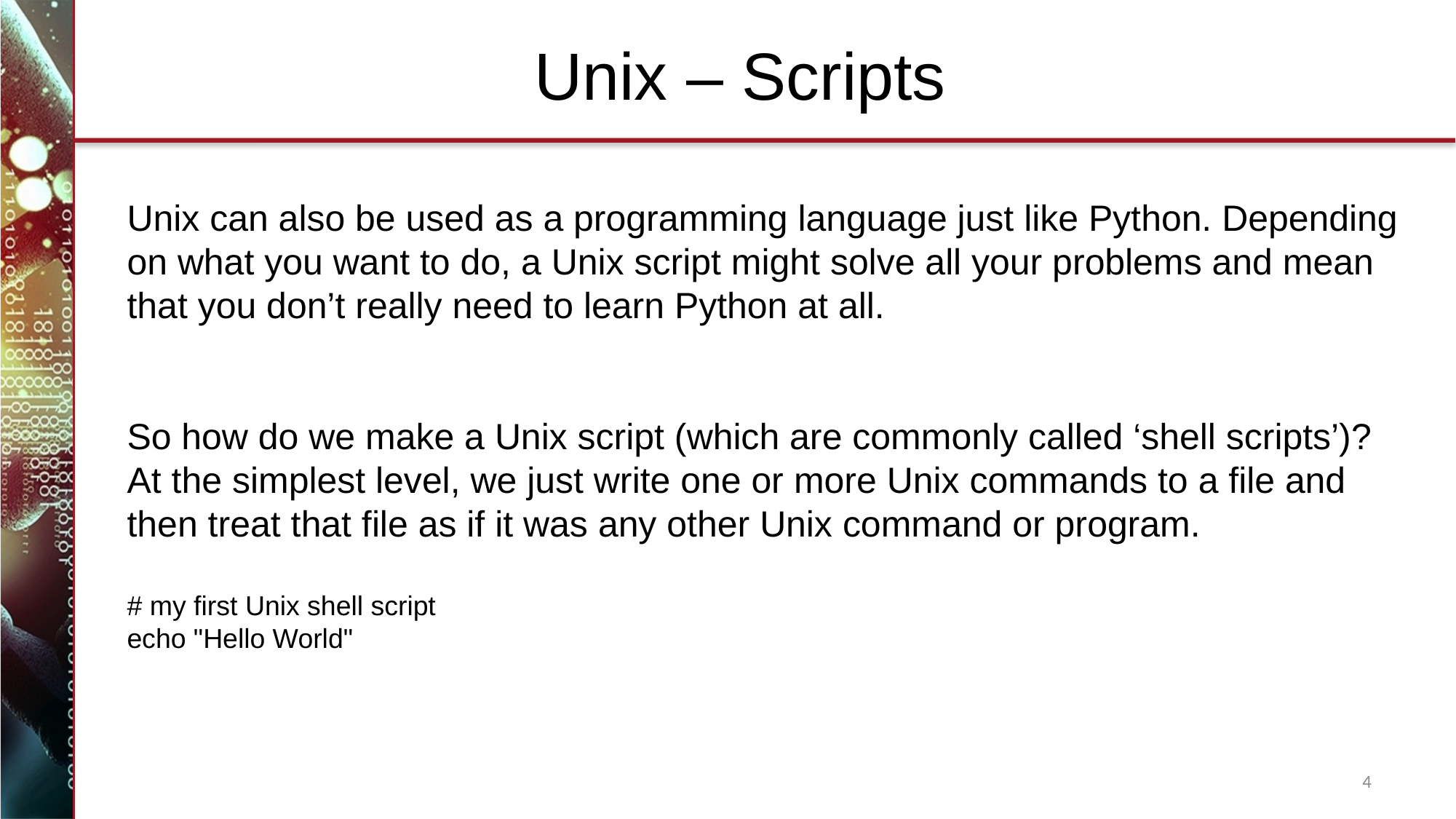

Unix – Scripts
Unix can also be used as a programming language just like Python. Depending
on what you want to do, a Unix script might solve all your problems and mean
that you don’t really need to learn Python at all.

So how do we make a Unix script (which are commonly called ‘shell scripts’)?
At the simplest level, we just write one or more Unix commands to a file and then treat that file as if it was any other Unix command or program.

# my first Unix shell script
echo "Hello World"

4